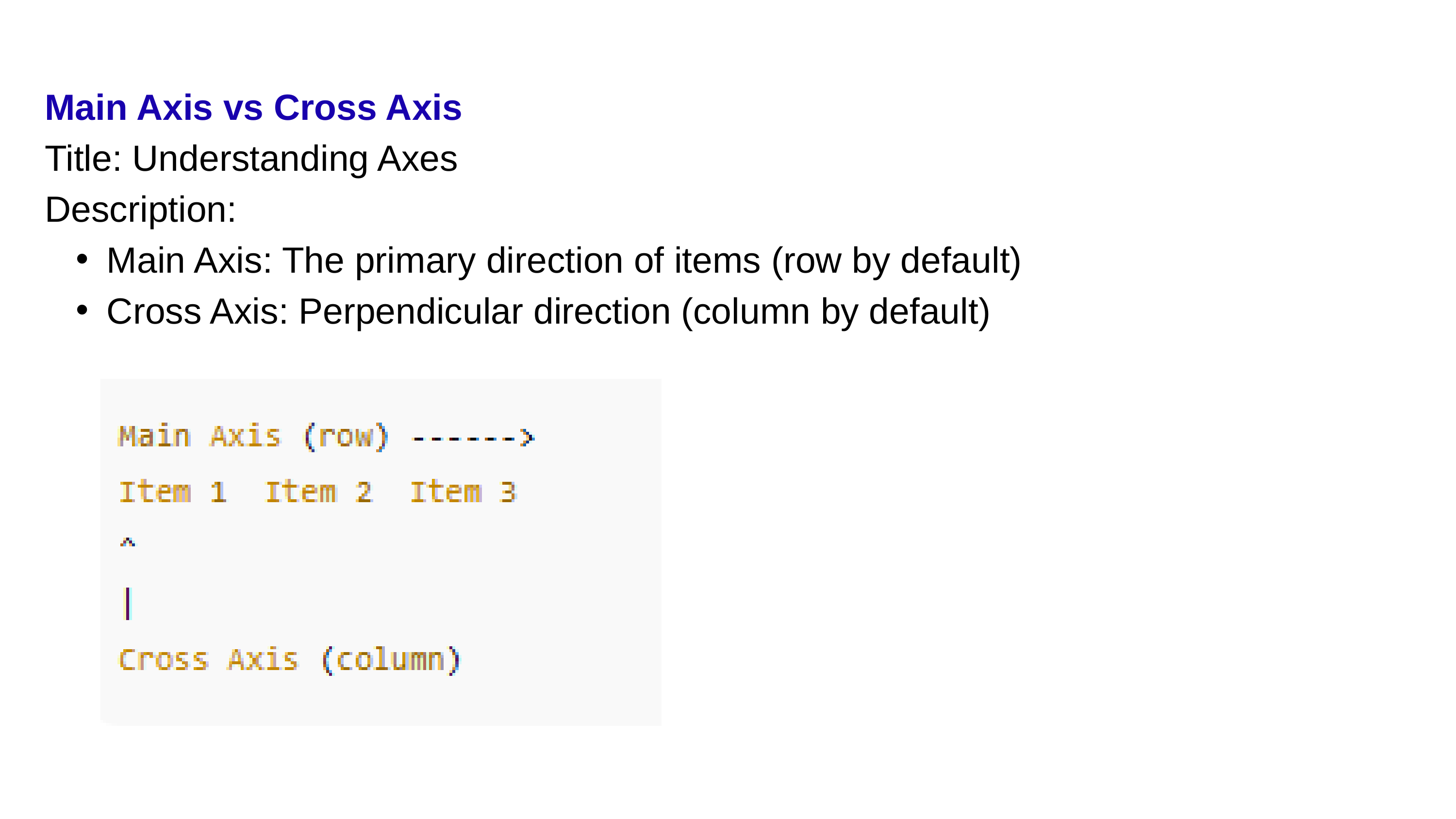

Main Axis vs Cross Axis
Title: Understanding Axes
Description:
Main Axis: The primary direction of items (row by default)
Cross Axis: Perpendicular direction (column by default)